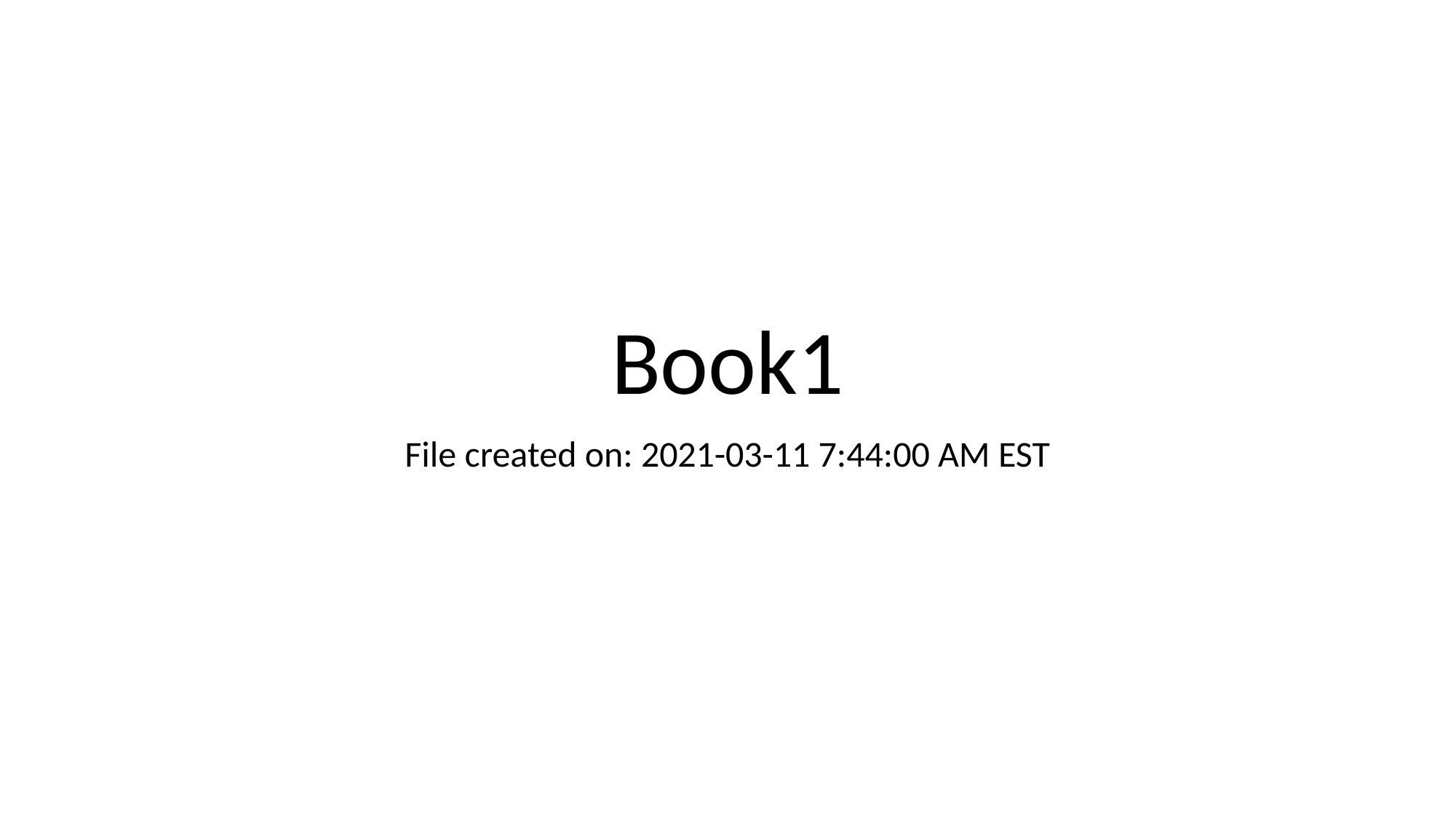

# Book1
File created on: 2021-03-11 7:44:00 AM EST